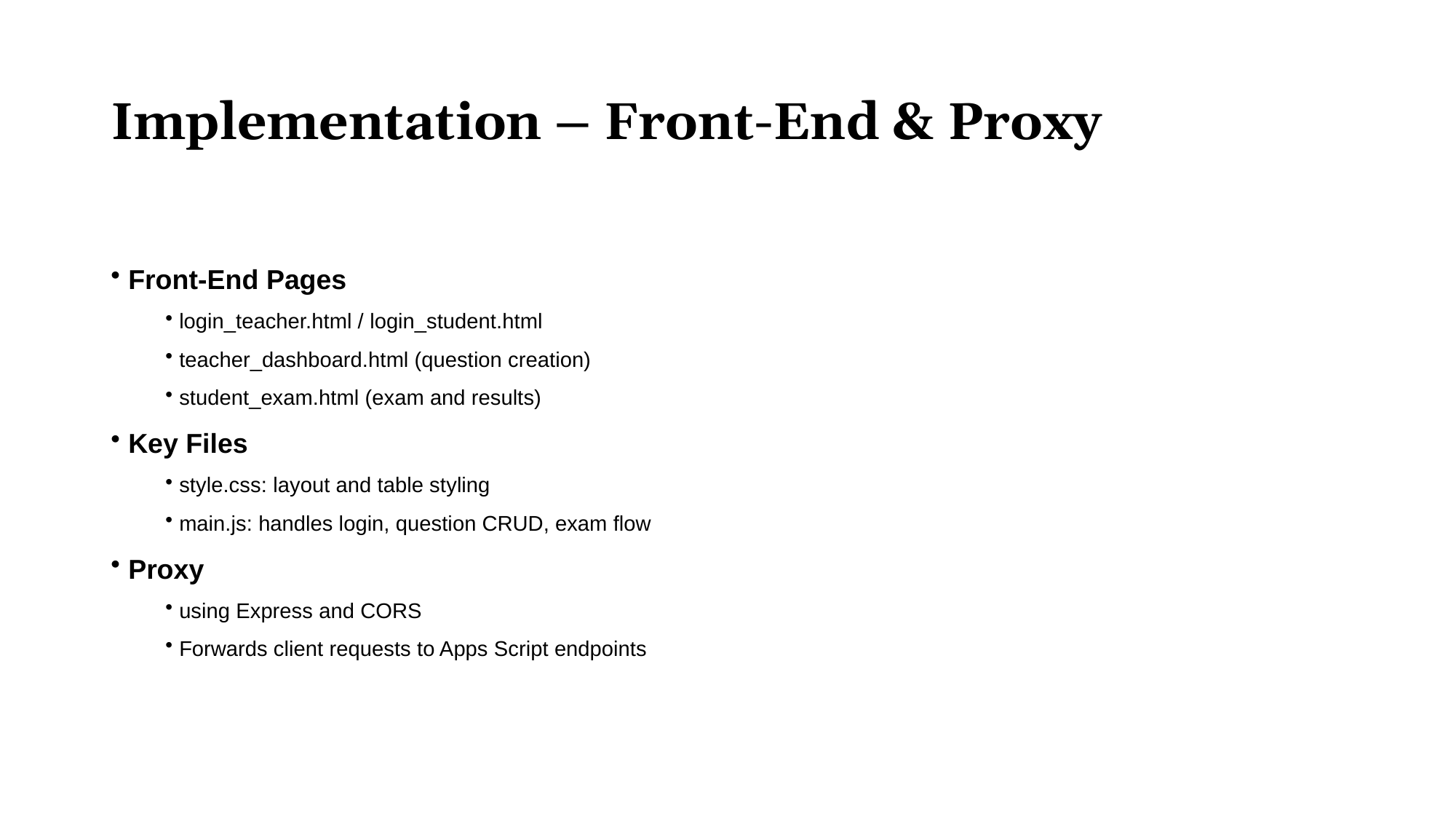

# Implementation – Front-End & Proxy
 Front-End Pages
 login_teacher.html / login_student.html
 teacher_dashboard.html (question creation)
 student_exam.html (exam and results)
 Key Files
 style.css: layout and table styling
 main.js: handles login, question CRUD, exam flow
 Proxy
 using Express and CORS
 Forwards client requests to Apps Script endpoints